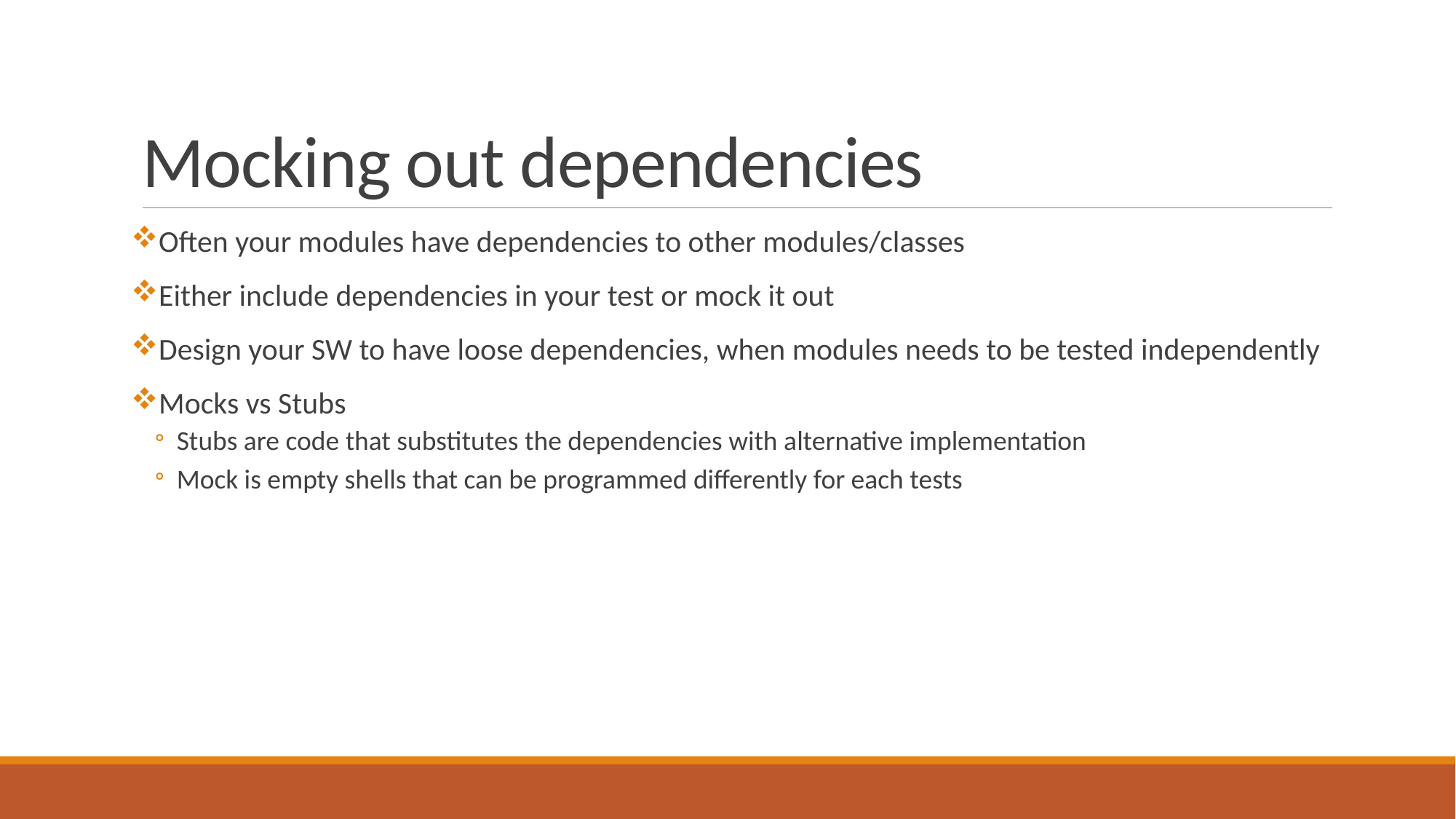

# Mocking out dependencies
Often your modules have dependencies to other modules/classes
Either include dependencies in your test or mock it out
Design your SW to have loose dependencies, when modules needs to be tested independently
Mocks vs Stubs
Stubs are code that substitutes the dependencies with alternative implementation
Mock is empty shells that can be programmed differently for each tests